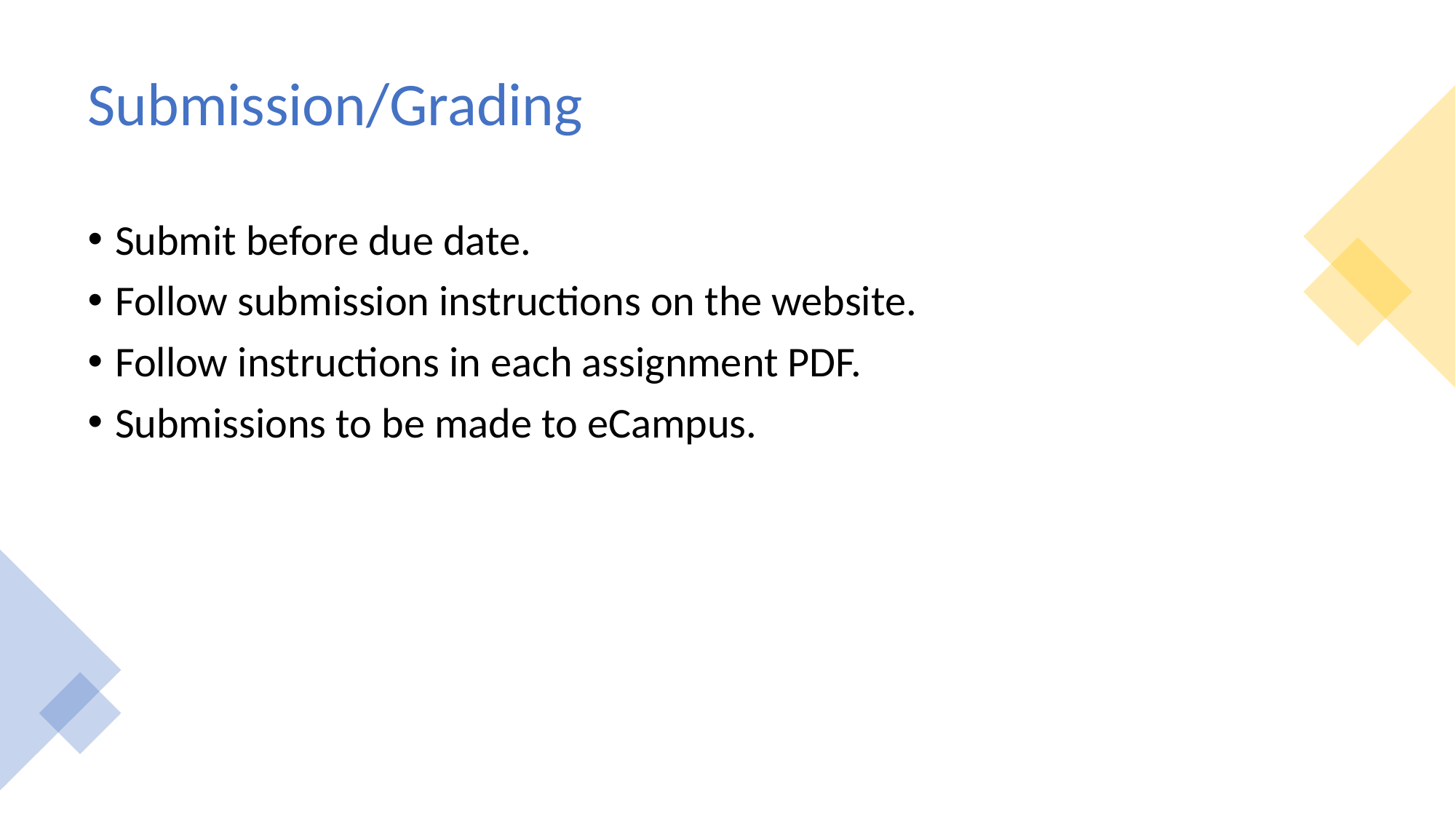

# Submission/Grading

Submit before due date.
Follow submission instructions on the website.
Follow instructions in each assignment PDF.
Submissions to be made to eCampus.